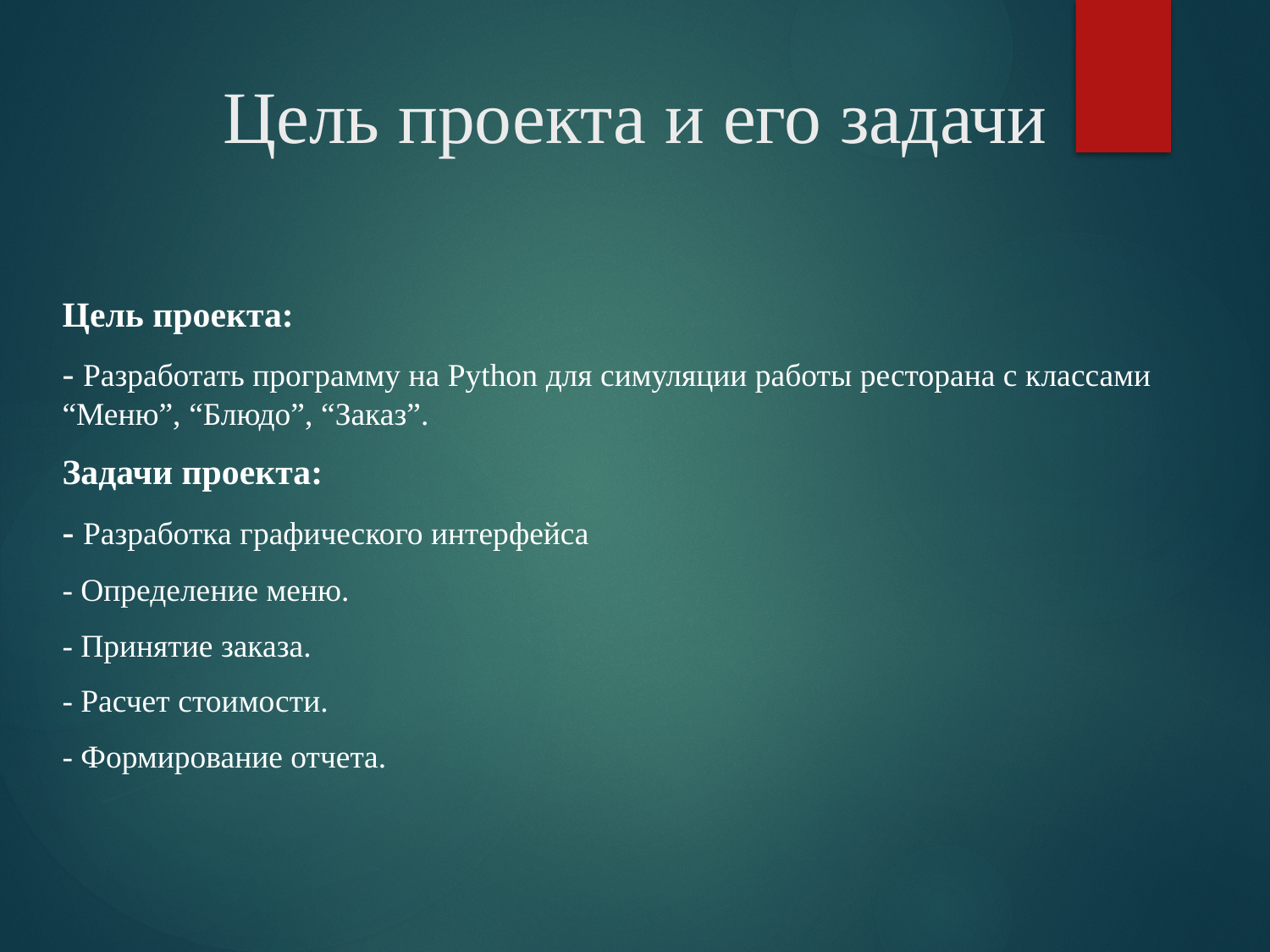

# Цель проекта и его задачи
Цель проекта:
- Разработать программу на Python для симуляции работы ресторана с классами “Меню”, “Блюдо”, “Заказ”.
Задачи проекта:
- Разработка графического интерфейса
- Определение меню.
- Принятие заказа.
- Расчет стоимости.
- Формирование отчета.